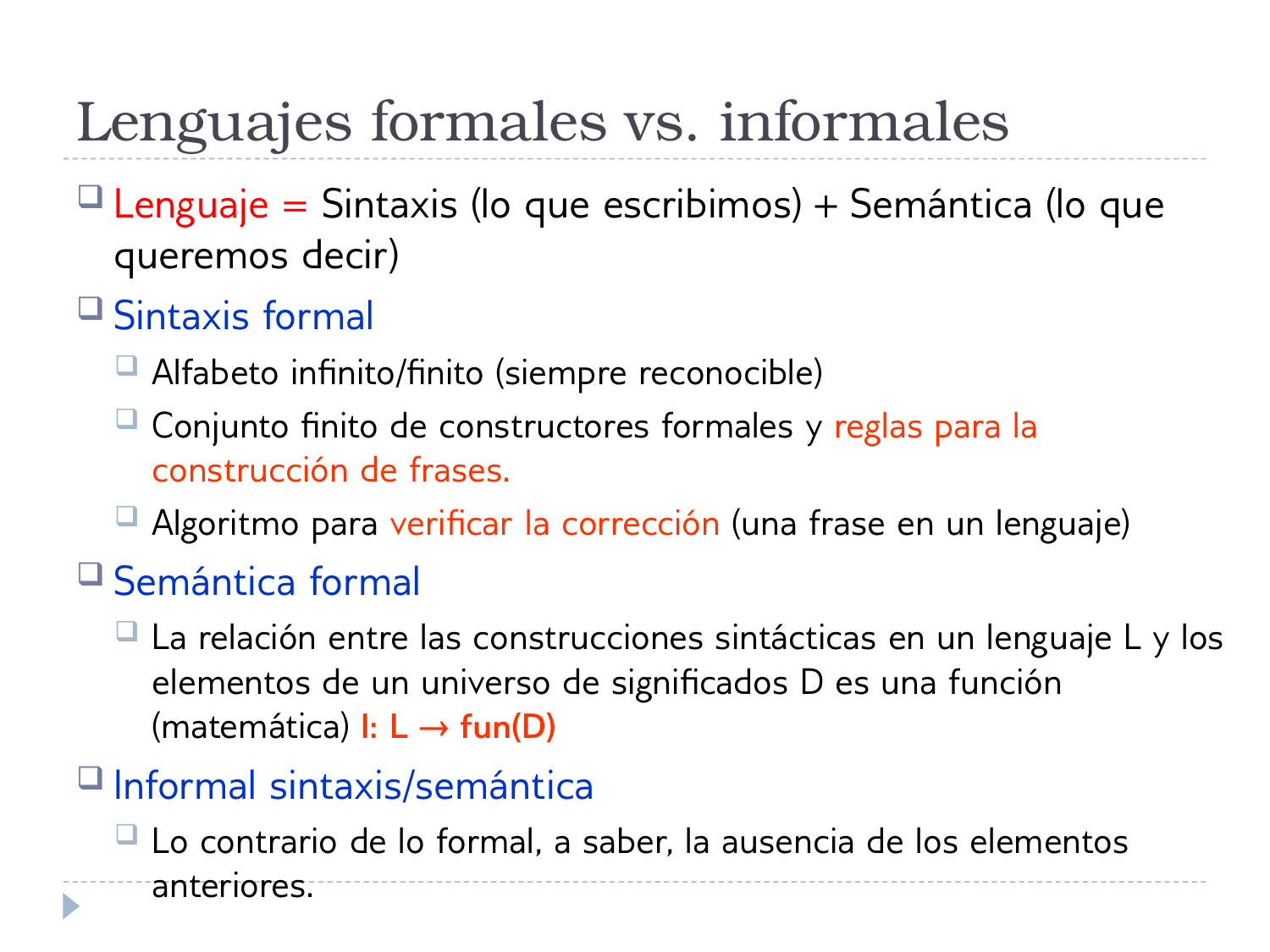

# Lenguajes formales vs. informales
Lenguaje = Sintaxis (lo que escribimos) + Semántica (lo que queremos decir)
Sintaxis formal
Alfabeto infinito/finito (siempre reconocible)
Conjunto finito de constructores formales y reglas para la construcción de frases.
Algoritmo para verificar la corrección (una frase en un lenguaje)
Semántica formal
La relación entre las construcciones sintácticas en un lenguaje L y los elementos de un universo de significados D es una función (matemática) I: L → fun(D)
Informal sintaxis/semántica
Lo contrario de lo formal, a saber, la ausencia de los elementos anteriores.